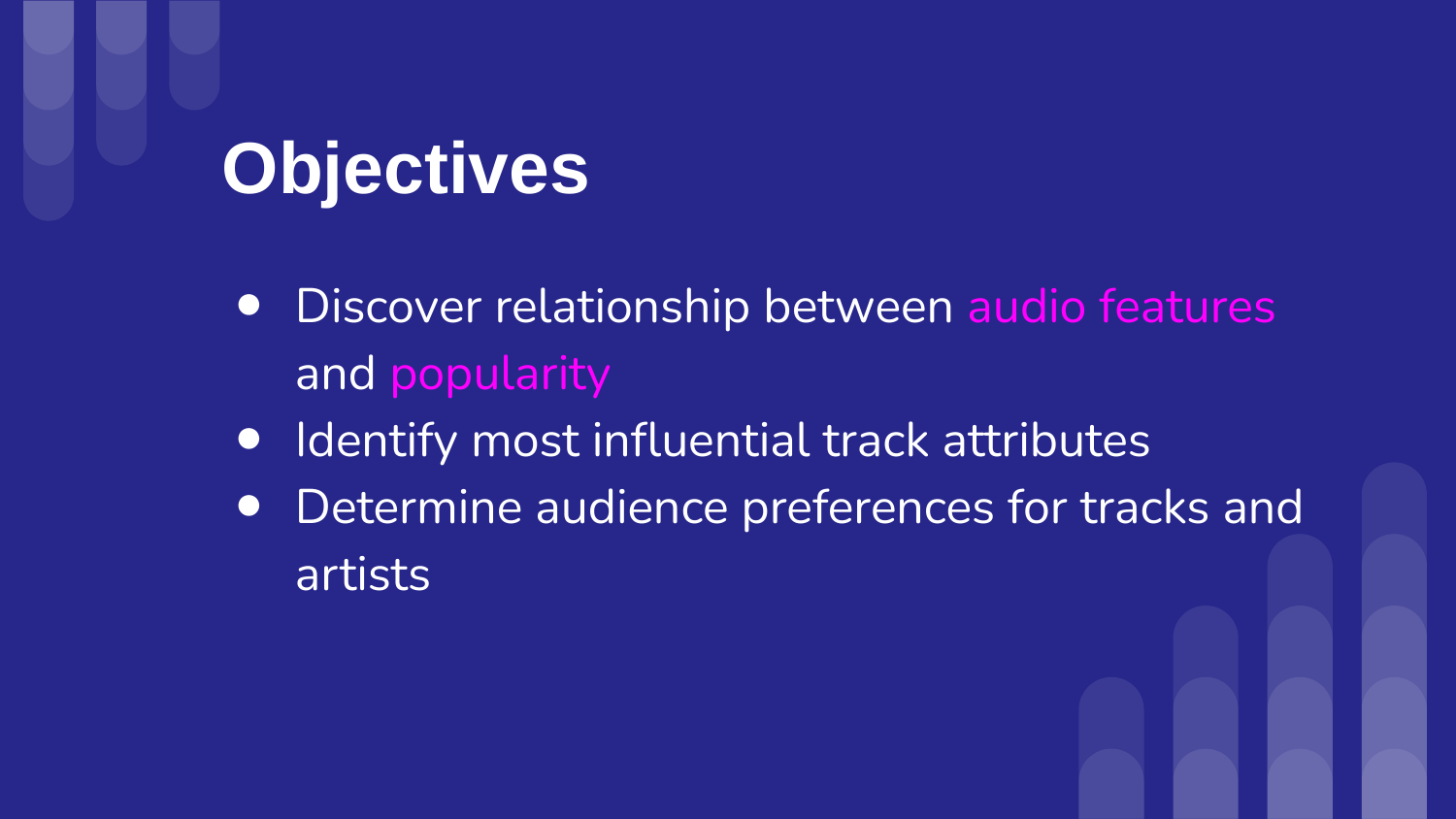

# Objectives
Discover relationship between audio features and popularity
Identify most influential track attributes
Determine audience preferences for tracks and artists